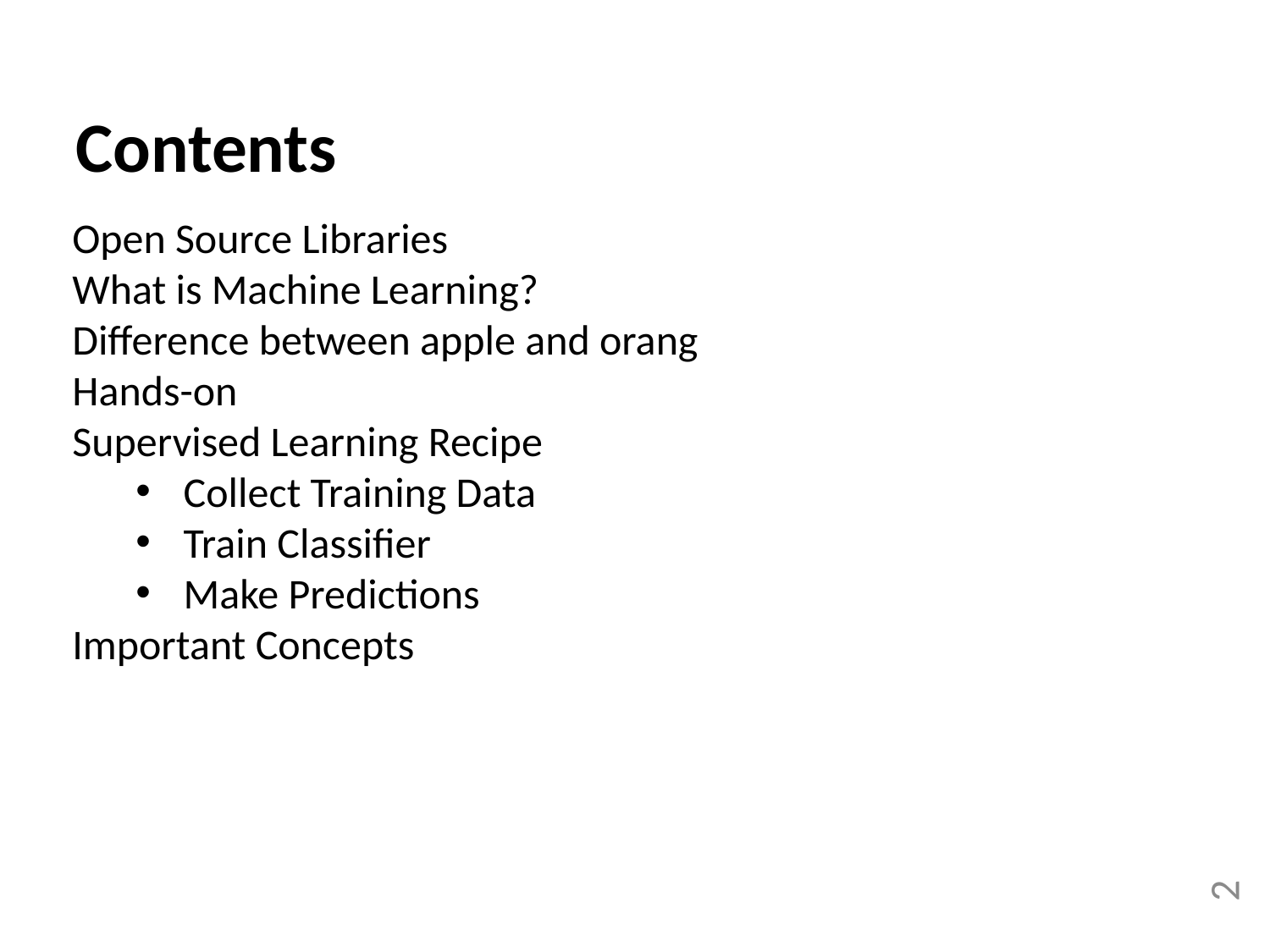

Contents
Open Source Libraries
What is Machine Learning?
Difference between apple and orang
Hands-on
Supervised Learning Recipe
Collect Training Data
Train Classifier
Make Predictions
Important Concepts
2